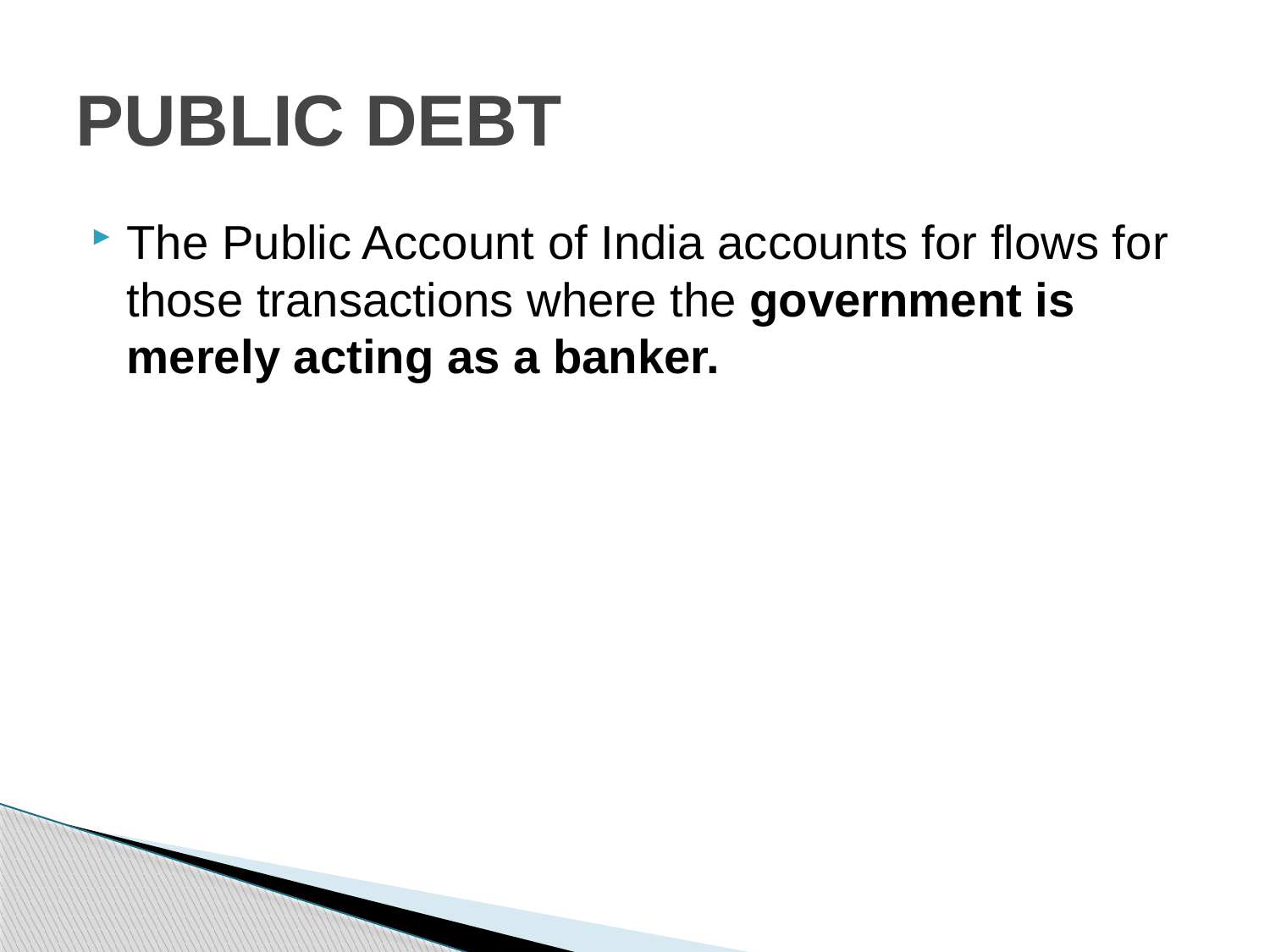

# PUBLIC DEBT
The Public Account of India accounts for flows for those transactions where the government is merely acting as a banker.